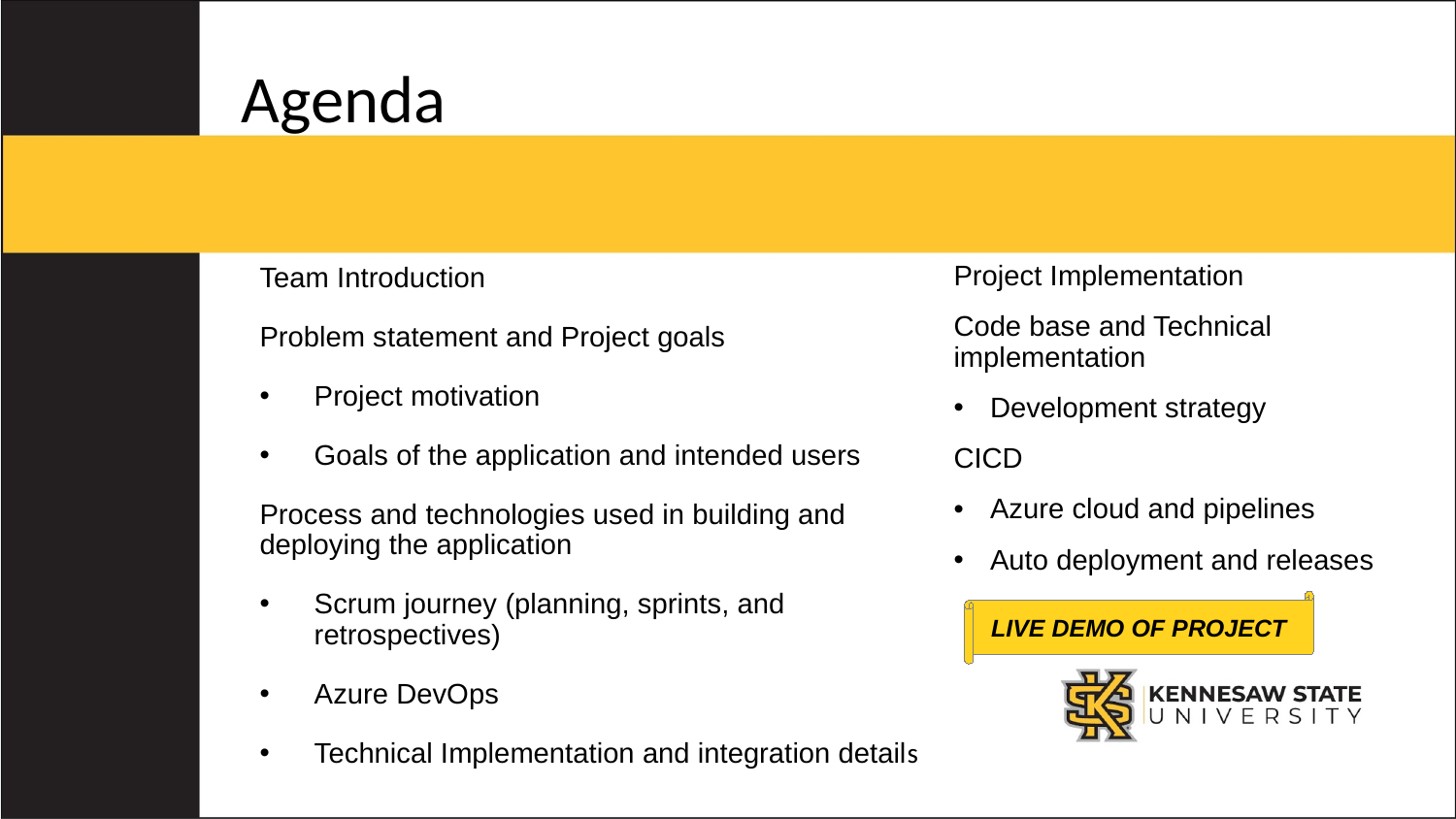

# Agenda
Project Implementation
Code base and Technical implementation
Development strategy
CICD
Azure cloud and pipelines
Auto deployment and releases

Team Introduction
Problem statement and Project goals
Project motivation
Goals of the application and intended users
Process and technologies used in building and deploying the application
Scrum journey (planning, sprints, and retrospectives)
Azure DevOps
Technical Implementation and integration details
LIVE DEMO OF PROJECT